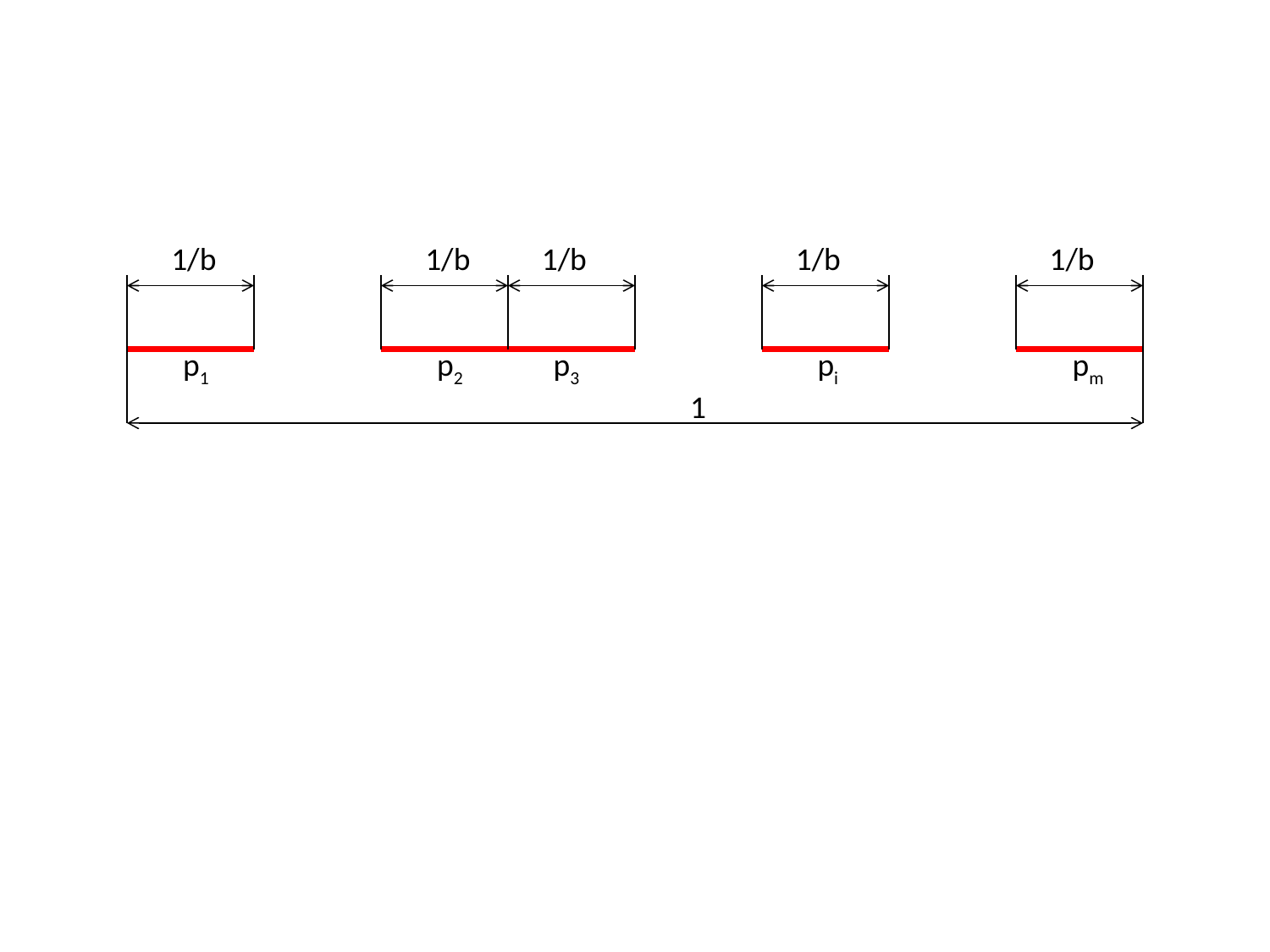

1/b
1/b
1/b
1/b
1/b
p1
p2
p3
pi
pm
1